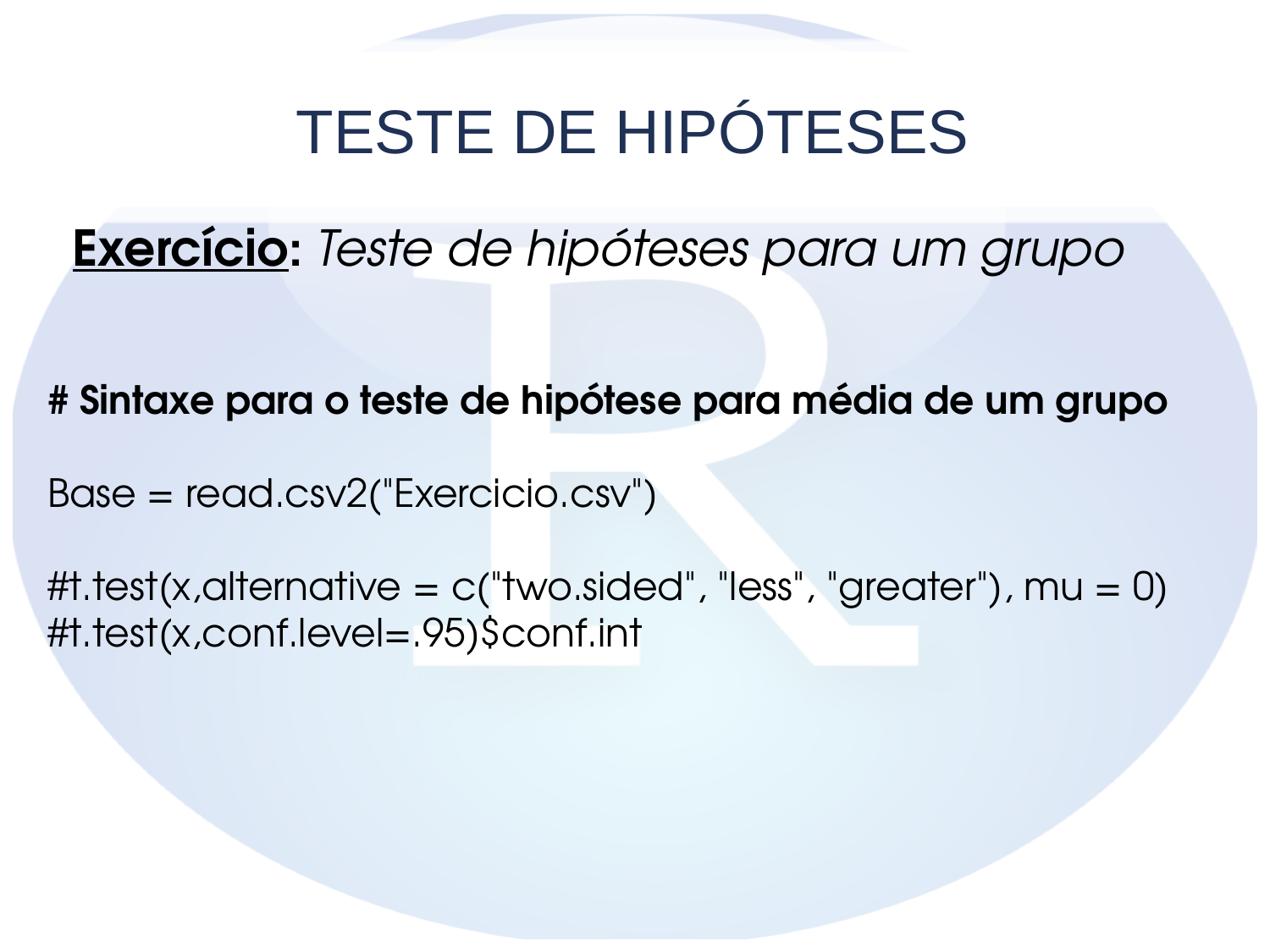

# Teste de Hipóteses
Exercício: Teste de hipóteses para um grupo
# Sintaxe para o teste de hipótese para média de um grupo

Base = read.csv2("Exercicio.csv")

#t.test(x,alternative = c("two.sided", "less", "greater"), mu = 0)
#t.test(x,conf.level=.95)$conf.int